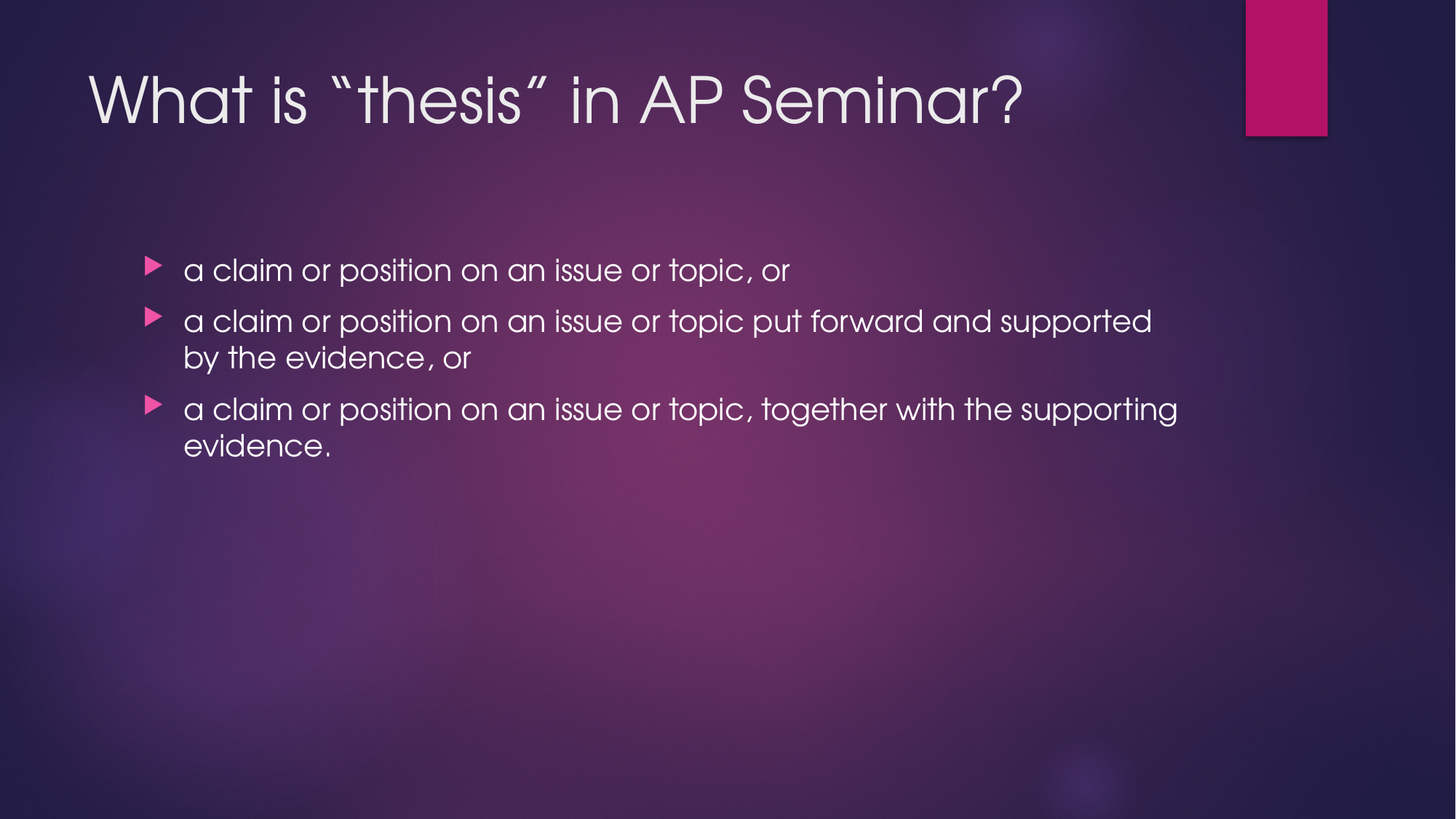

# What is “thesis” in AP Seminar?
a claim or position on an issue or topic, or
a claim or position on an issue or topic put forward and supported by the evidence, or
a claim or position on an issue or topic, together with the supporting evidence.